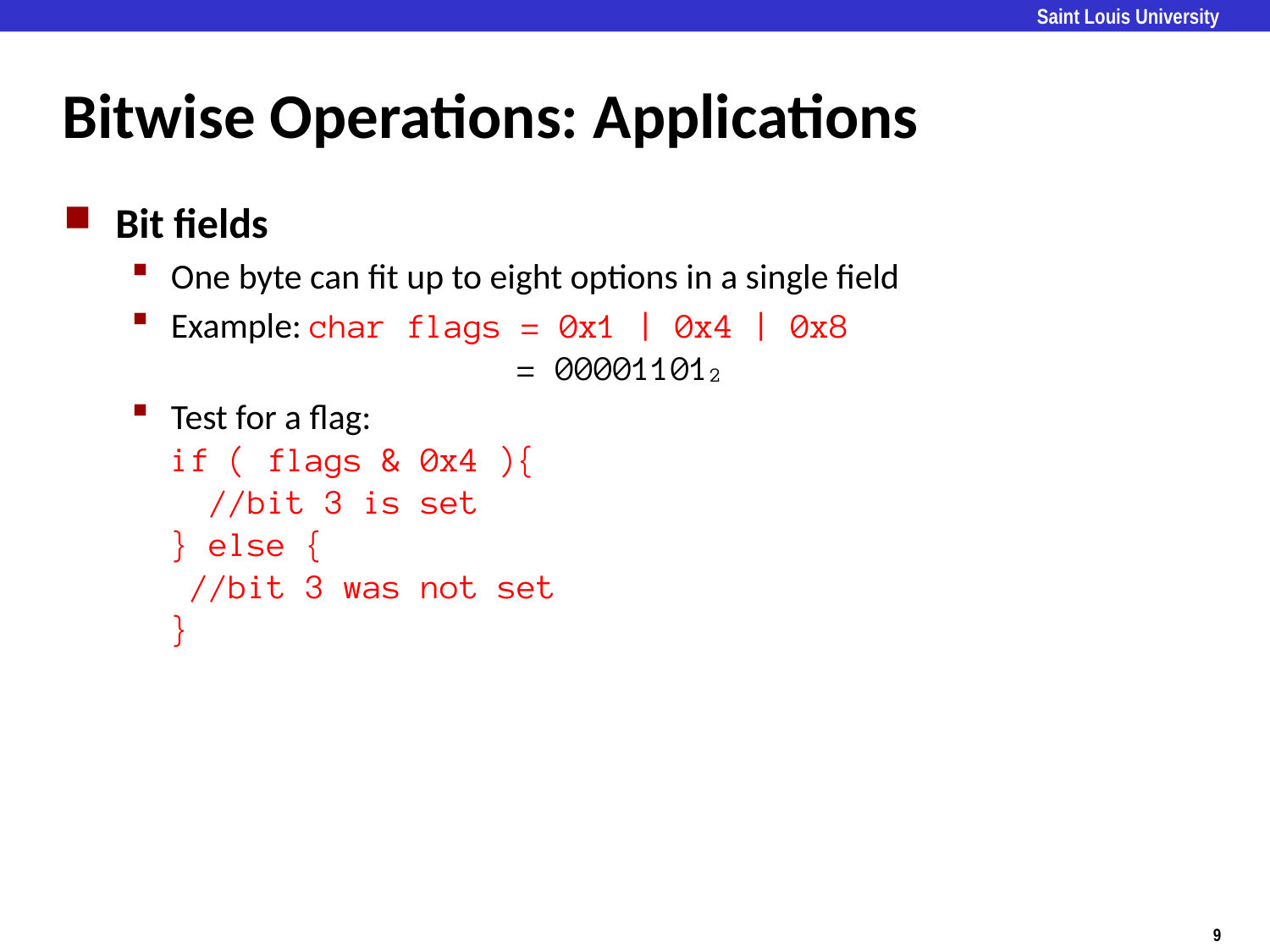

# Bitwise Operations: Applications
Bit fields
One byte can fit up to eight options in a single field
Example: char flags = 0x1 | 0x4 | 0x8
                  = 000011012
Test for a flag:
if ( flags & 0x4 ){
  //bit 3 is set
} else {
 //bit 3 was not set
}